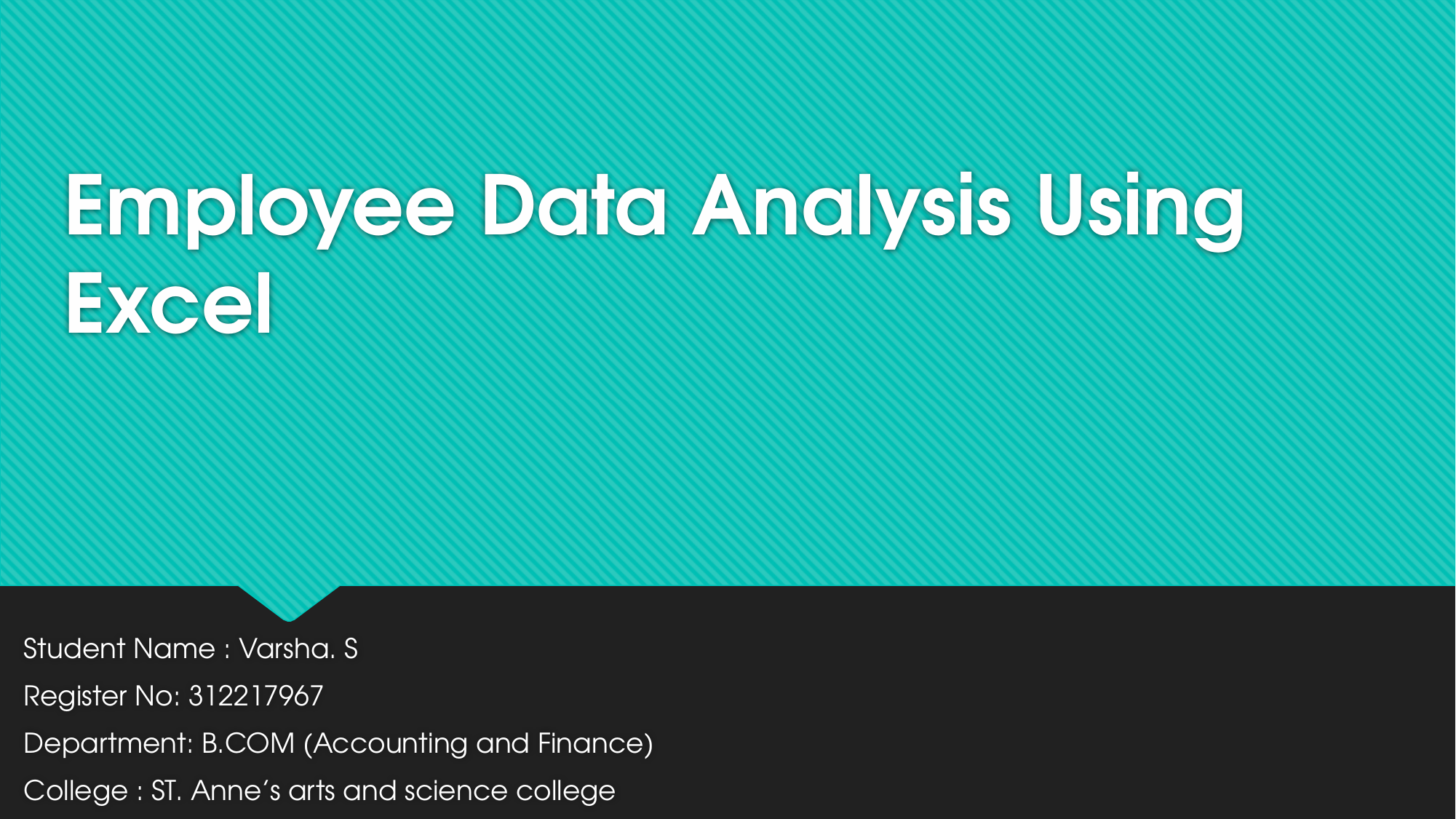

# Employee Data Analysis Using Excel
Student Name : Varsha. S
Register No: 312217967
Department: B.COM (Accounting and Finance)
College : ST. Anne’s arts and science college